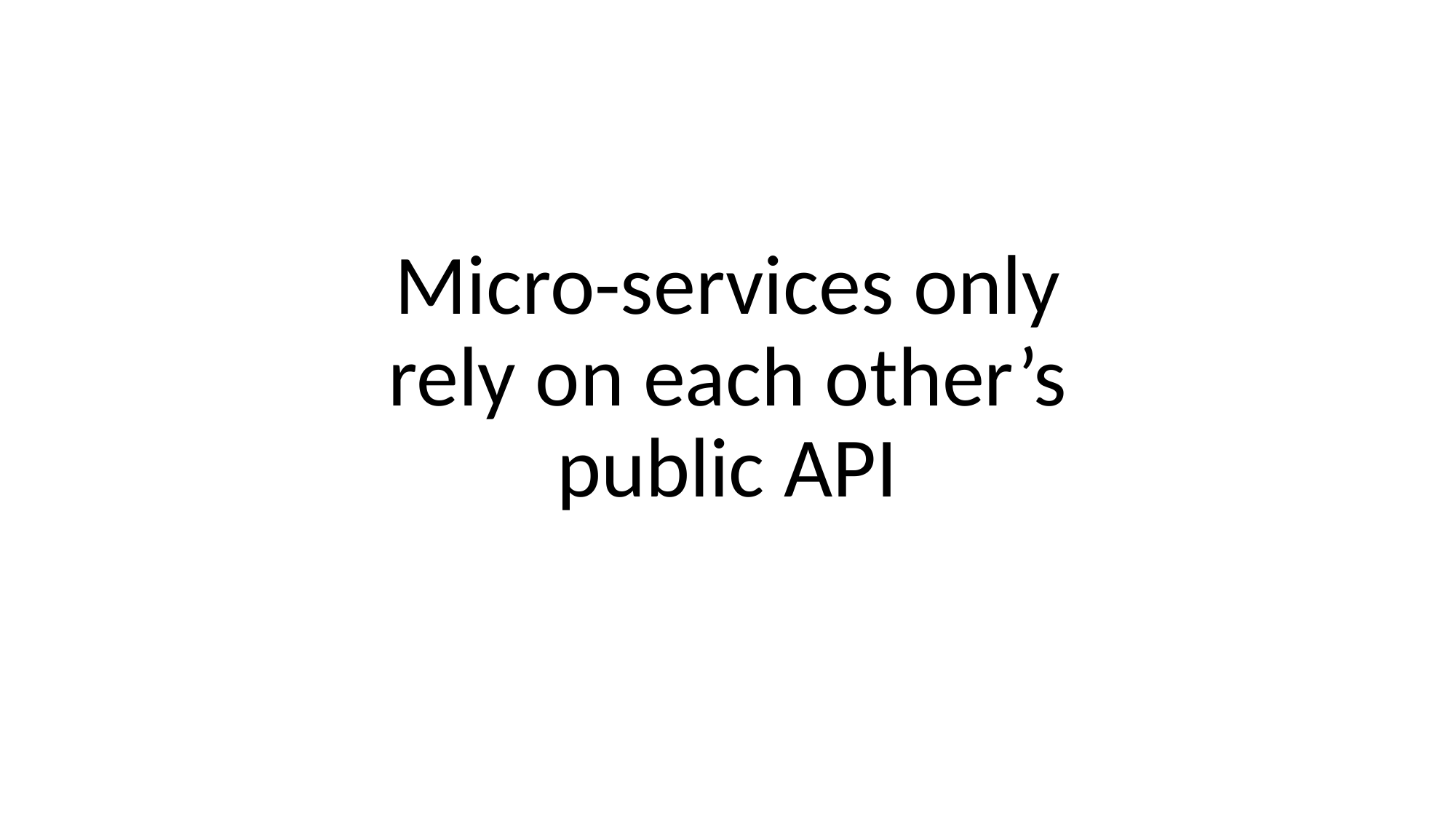

# Micro-services only rely on each other’s public API